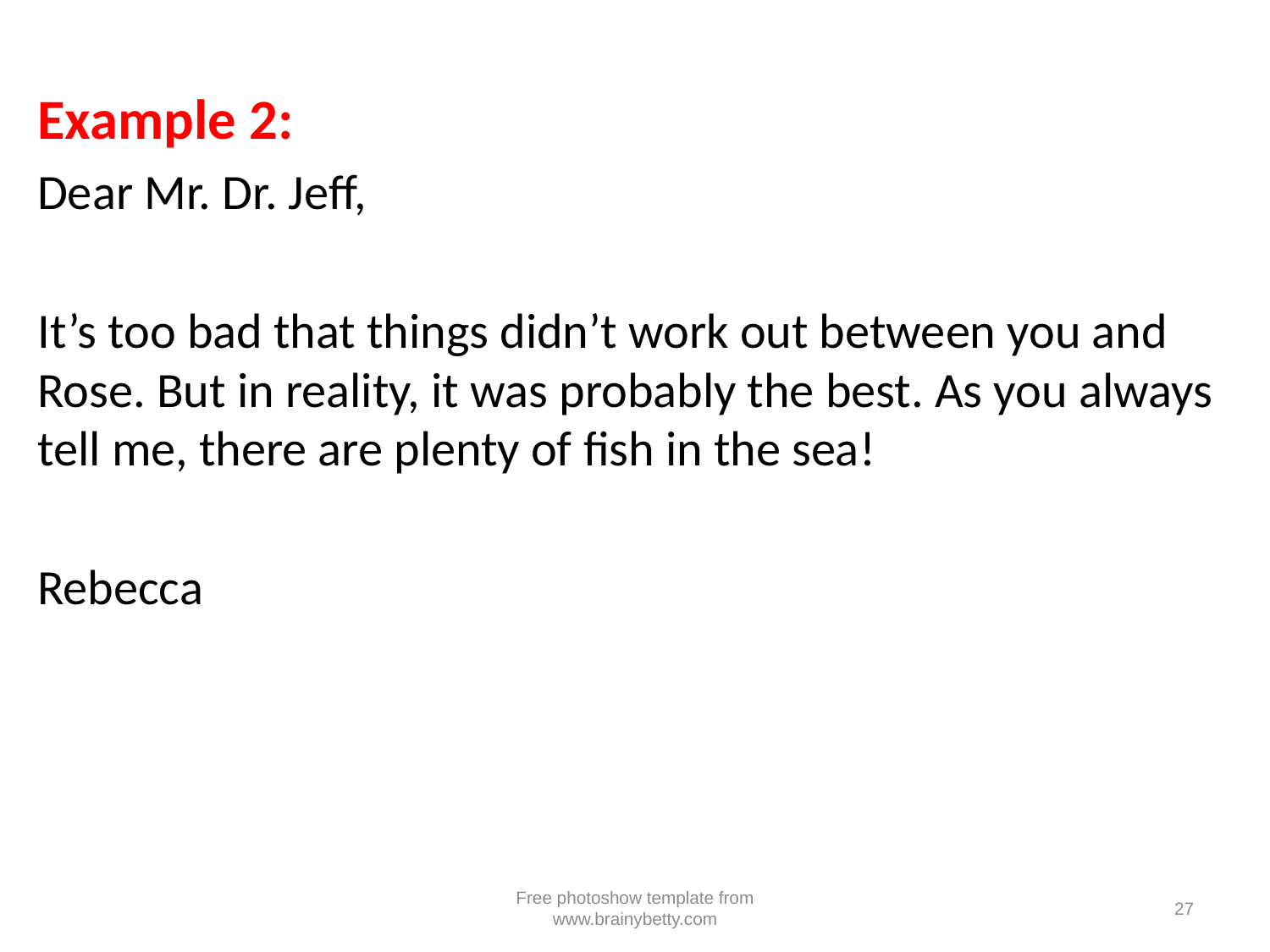

Example 2:
Dear Mr. Dr. Jeff,

It’s too bad that things didn’t work out between you and Rose. But in reality, it was probably the best. As you always tell me, there are plenty of fish in the sea!

Rebecca

Free photoshow template from www.brainybetty.com
27